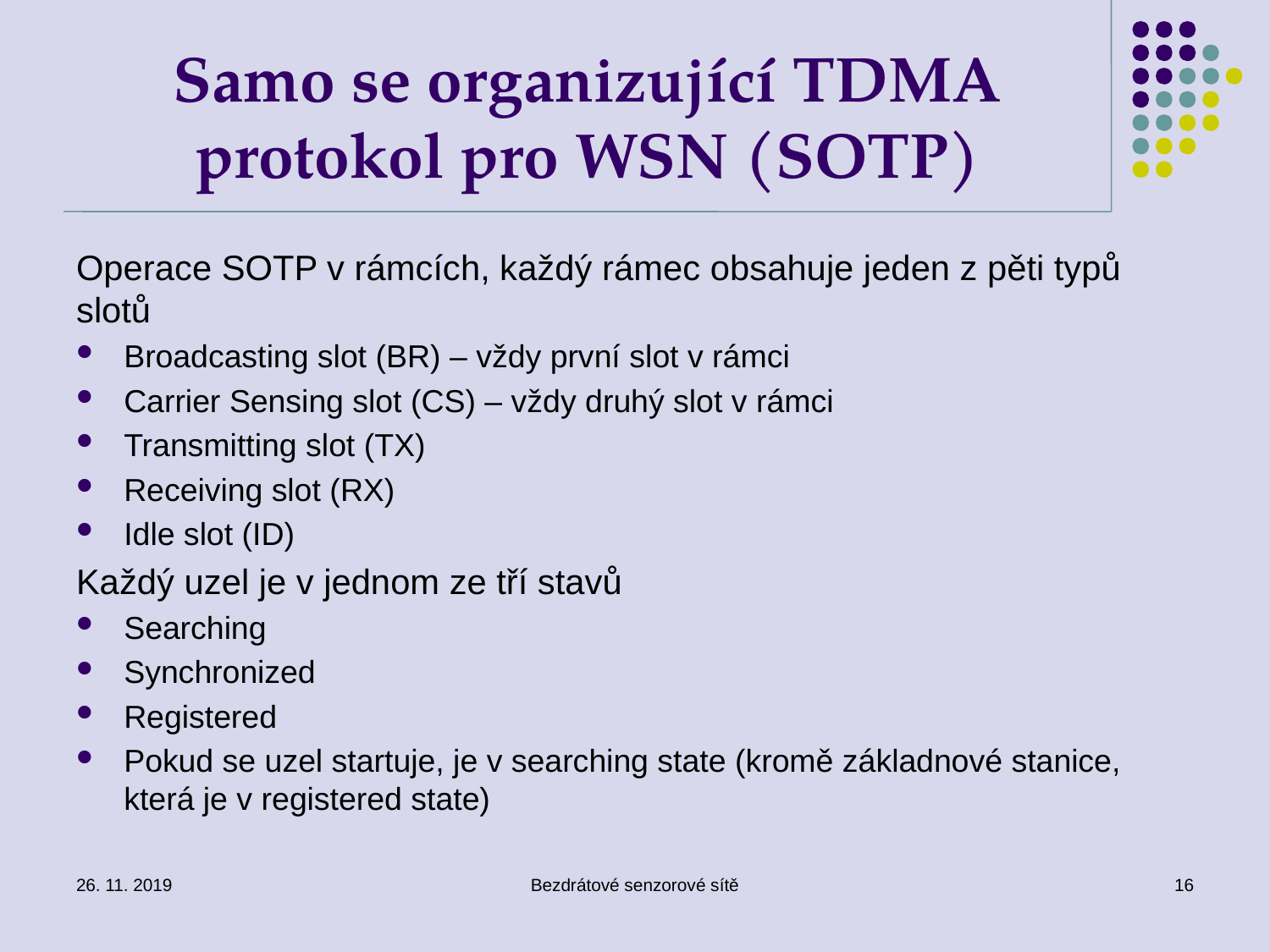

# Samo se organizující TDMA protokol pro WSN (SOTP)
Operace SOTP v rámcích, každý rámec obsahuje jeden z pěti typů slotů
Broadcasting slot (BR) – vždy první slot v rámci
Carrier Sensing slot (CS) – vždy druhý slot v rámci
Transmitting slot (TX)
Receiving slot (RX)
Idle slot (ID)
Každý uzel je v jednom ze tří stavů
Searching
Synchronized
Registered
Pokud se uzel startuje, je v searching state (kromě základnové stanice, která je v registered state)

26. 11. 2019
Bezdrátové senzorové sítě
16